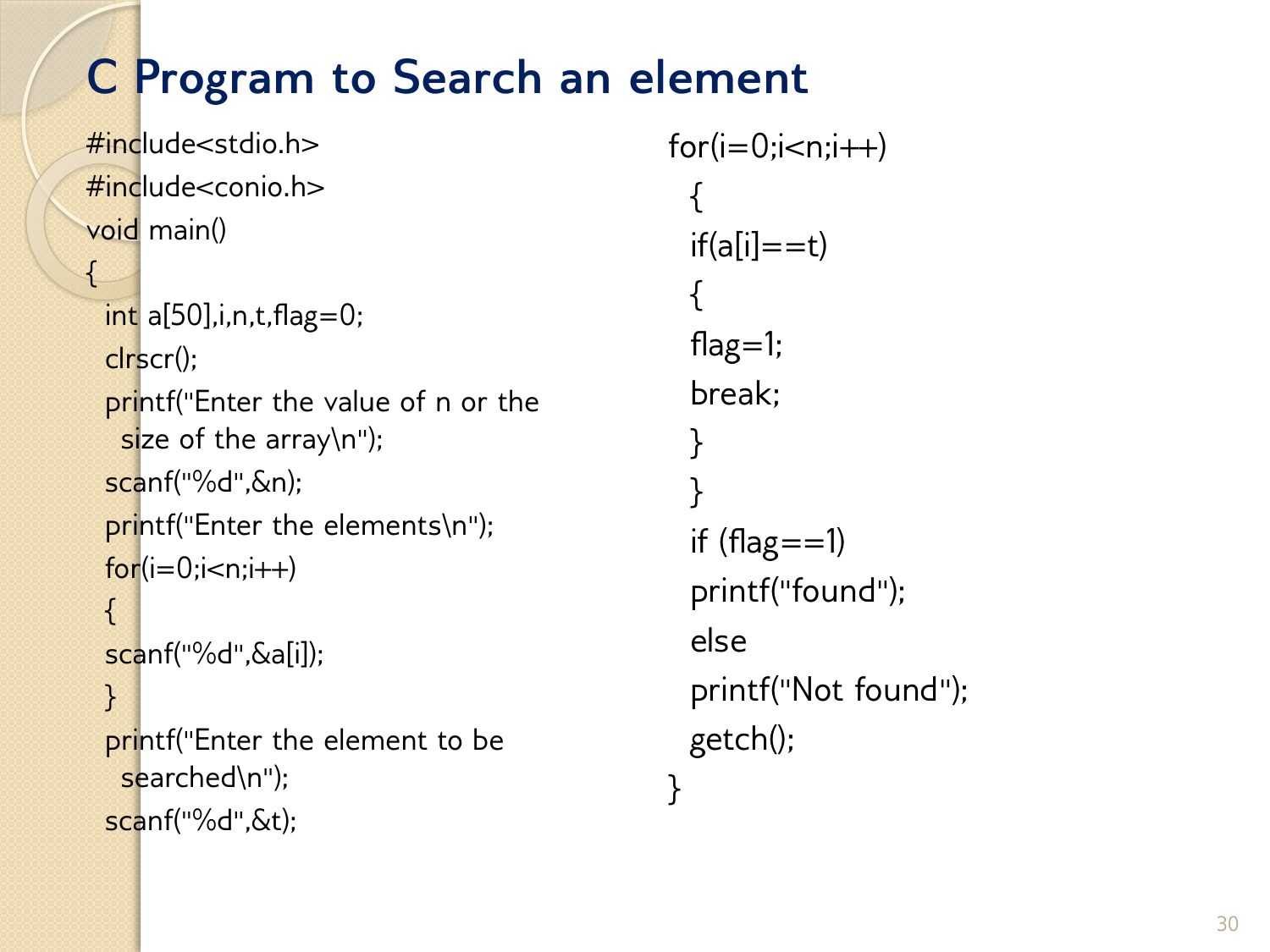

# C Program to Search an element
#include<stdio.h>
#include<conio.h>
void main()
{
  int a[50],i,n,t,flag=0;
  clrscr();
  printf("Enter the value of n or the size of the array\n");
  scanf("%d",&n);
  printf("Enter the elements\n");
  for(i=0;i<n;i++)
  {
  scanf("%d",&a[i]);
  }
  printf("Enter the element to be searched\n");
  scanf("%d",&t);

for(i=0;i<n;i++)
  {
  if(a[i]==t)
  {
  flag=1;
  break;
  }
  }
  if (flag==1)
  printf("found");
  else
  printf("Not found");
  getch();
}
30